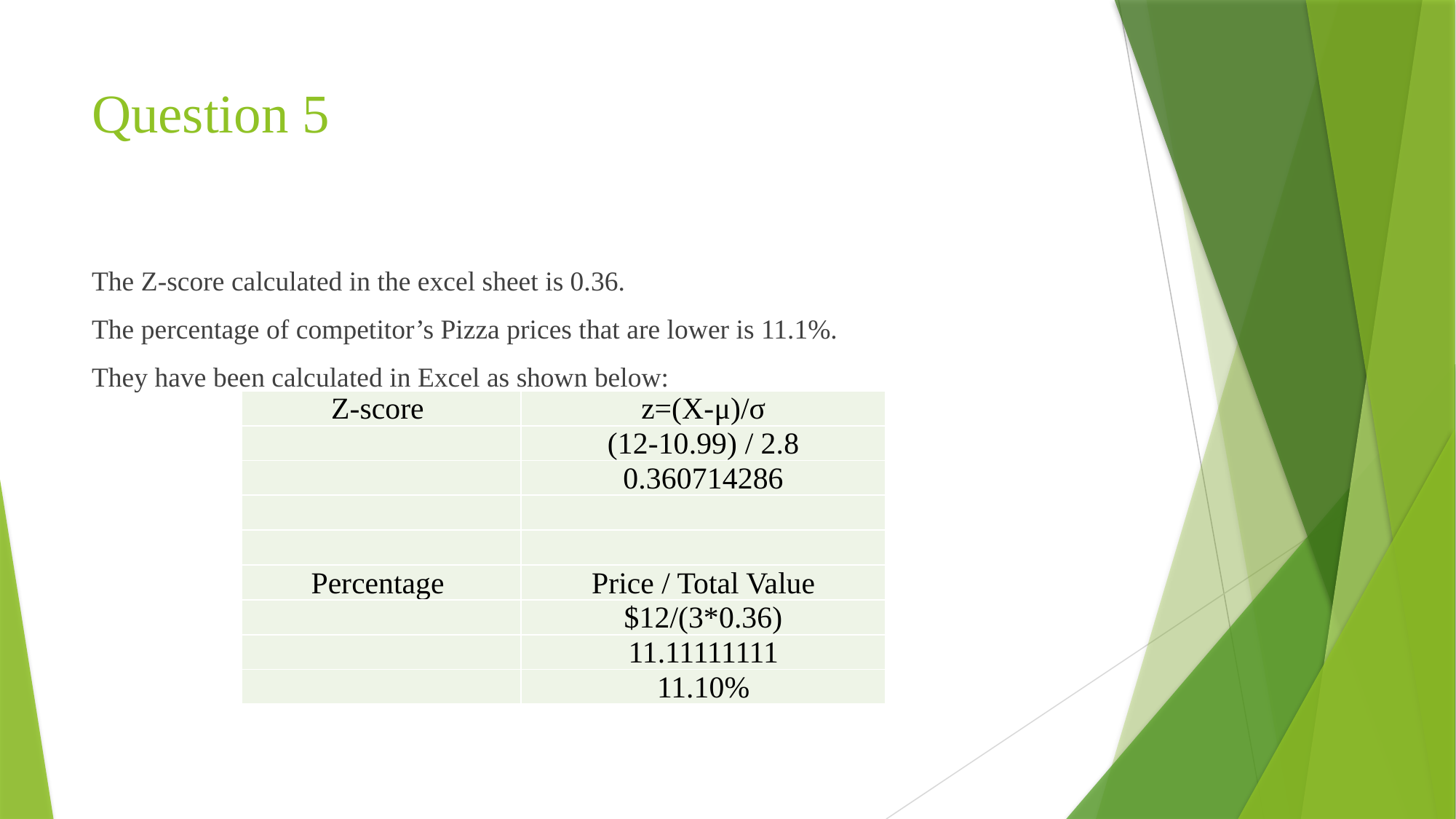

# Question 5
The Z-score calculated in the excel sheet is 0.36.
The percentage of competitor’s Pizza prices that are lower is 11.1%.
They have been calculated in Excel as shown below:

| Z-score | z=(X-μ)/σ |
| --- | --- |
|  | (12-10.99) / 2.8 |
|  | 0.360714286 |
|  |  |
|  |  |
| Percentage | Price / Total Value |
|  | $12/(3\*0.36) |
|  | 11.11111111 |
|  | 11.10% |